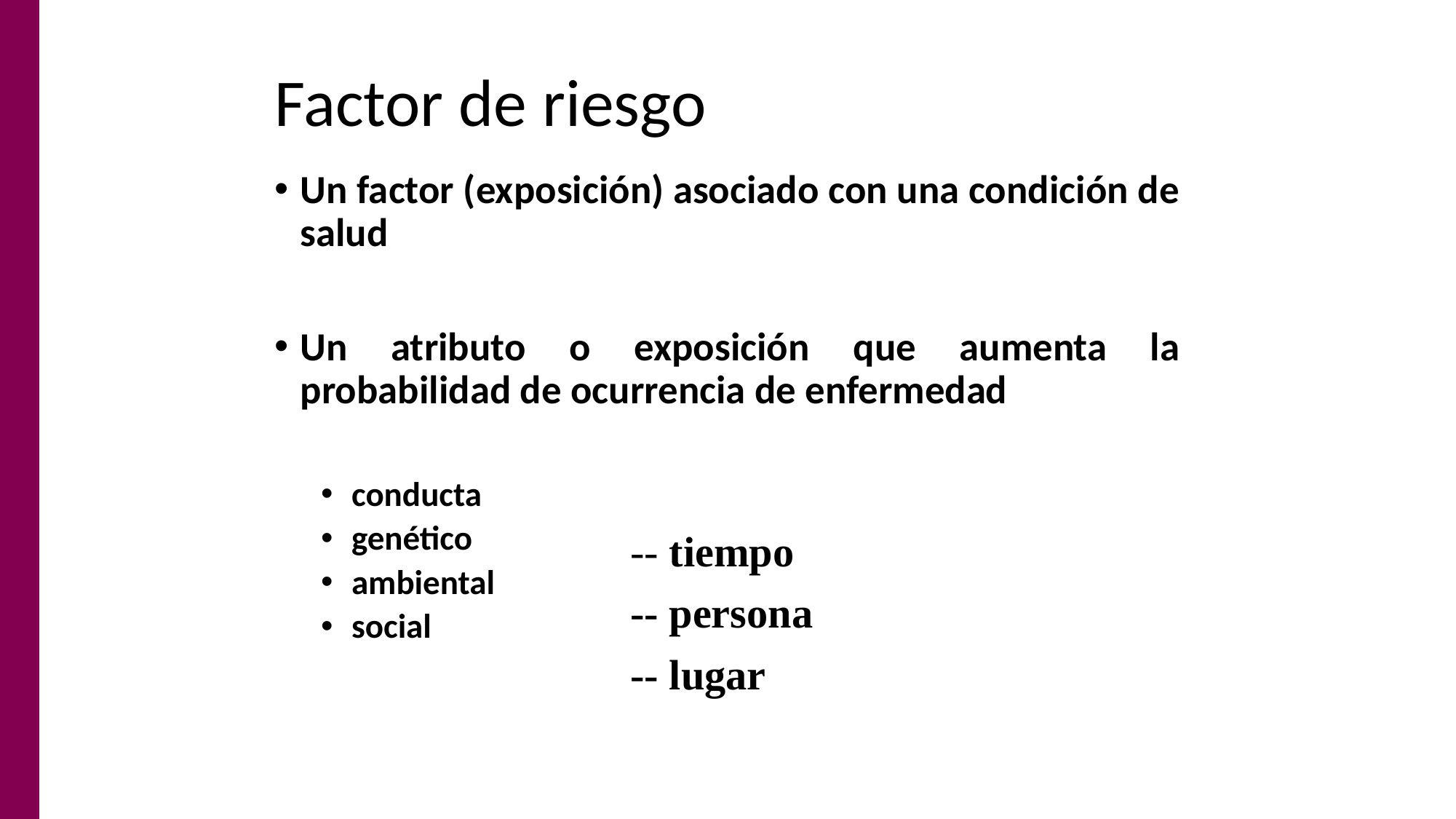

# Factor de riesgo
Un factor (exposición) asociado con una condición de salud

Un atributo o exposición que aumenta la probabilidad de ocurrencia de enfermedad

conducta
genético
ambiental
social
-- tiempo
-- persona
-- lugar